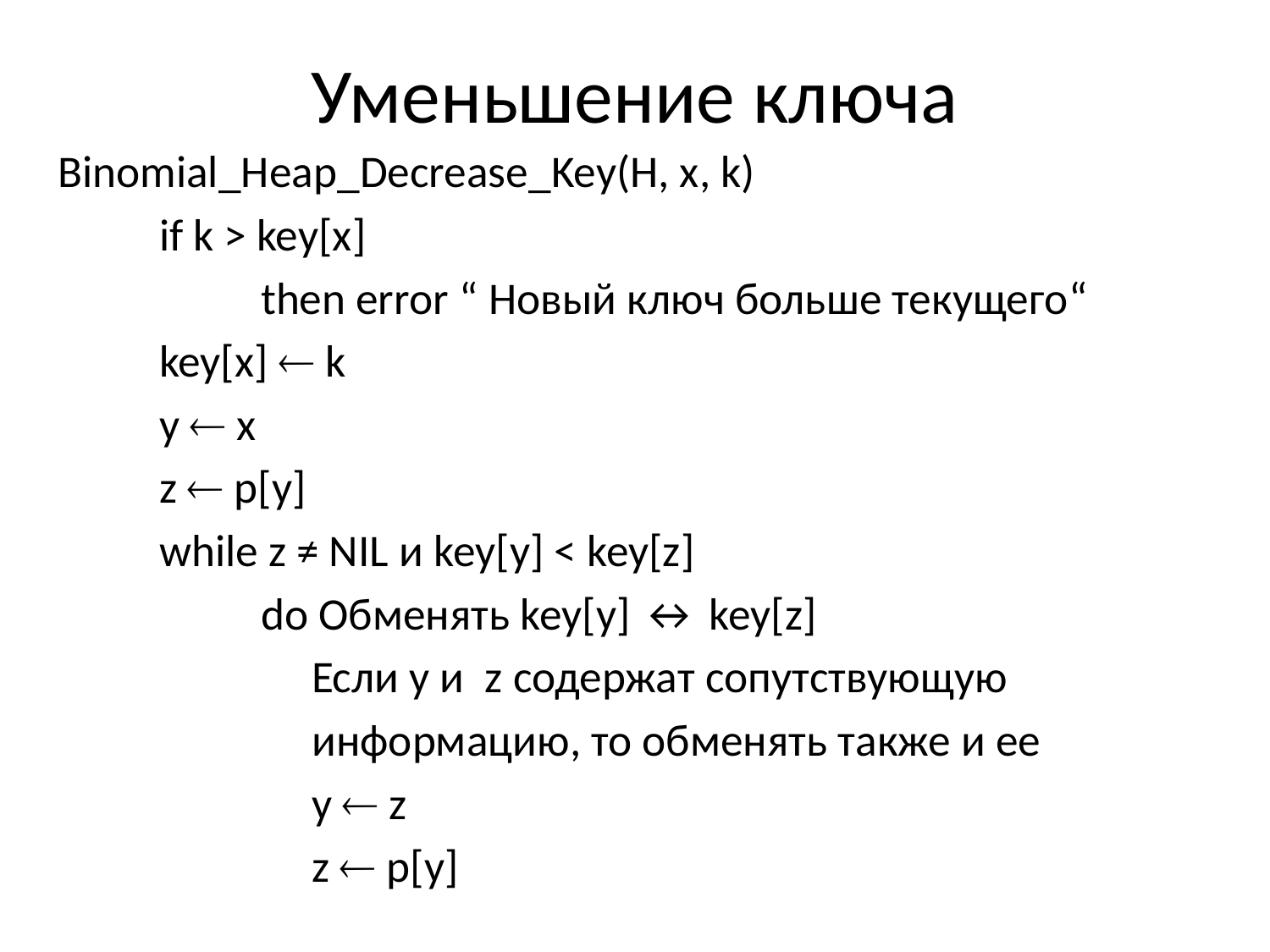

# Уменьшение ключа
Binomial_Heap_Decrease_Key(H, x, k)
	if k > key[x]
		then error “ Новый ключ больше текущего“
	key[x] ← k
	y ← x
	z ← p[y]
	while z ≠ NIL и key[y] < key[z]
		do Обменять key[y] ↔ key[z]
		     Если y и  z содержат сопутствующую
		     информацию, то обменять также и ее
		     у ← z
		     z ← p[y]